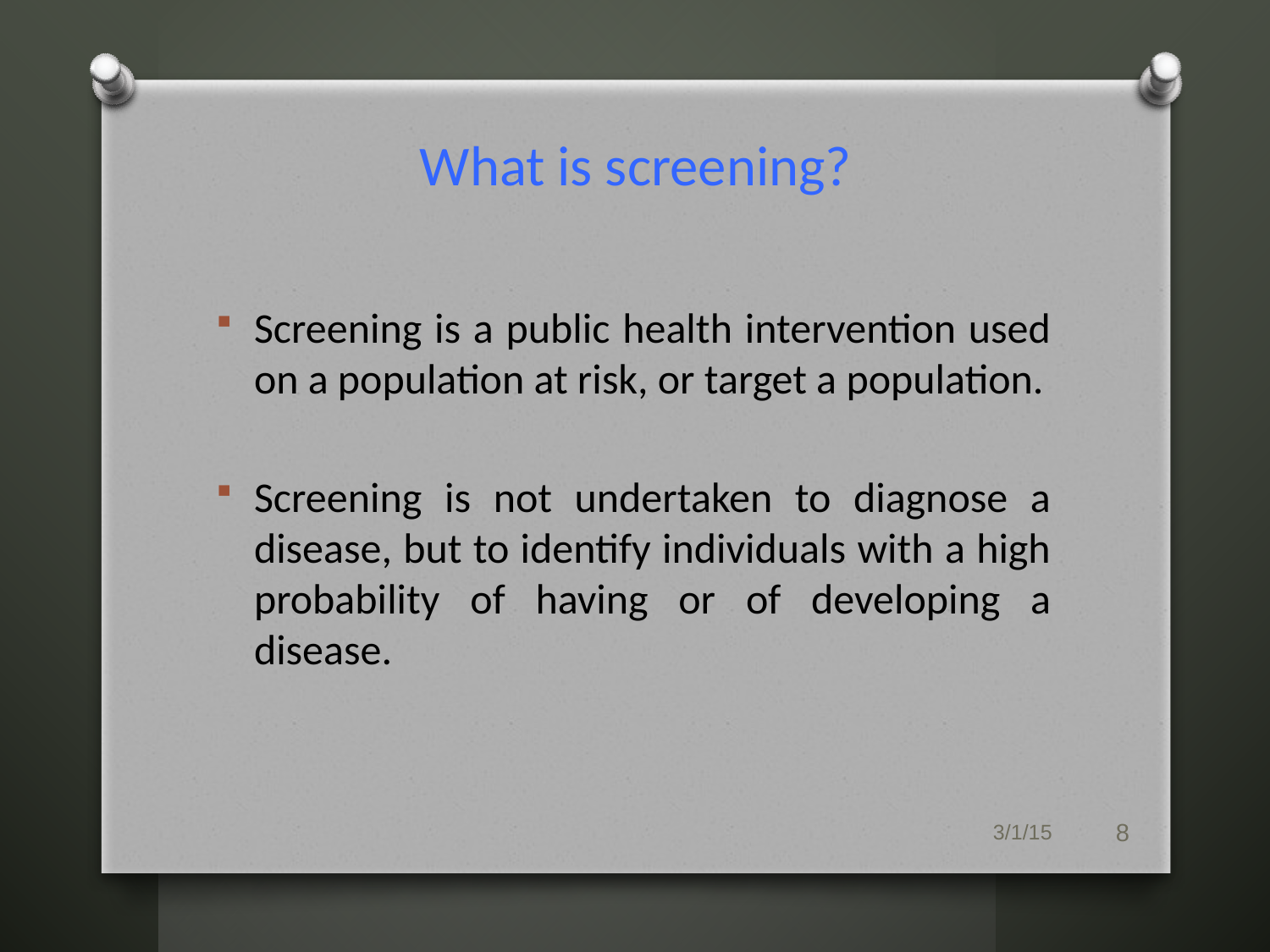

# What is screening?
Screening is a public health intervention used on a population at risk, or target a population.

Screening is not undertaken to diagnose a disease, but to identify individuals with a high probability of having or of developing a disease.

3/1/15
8